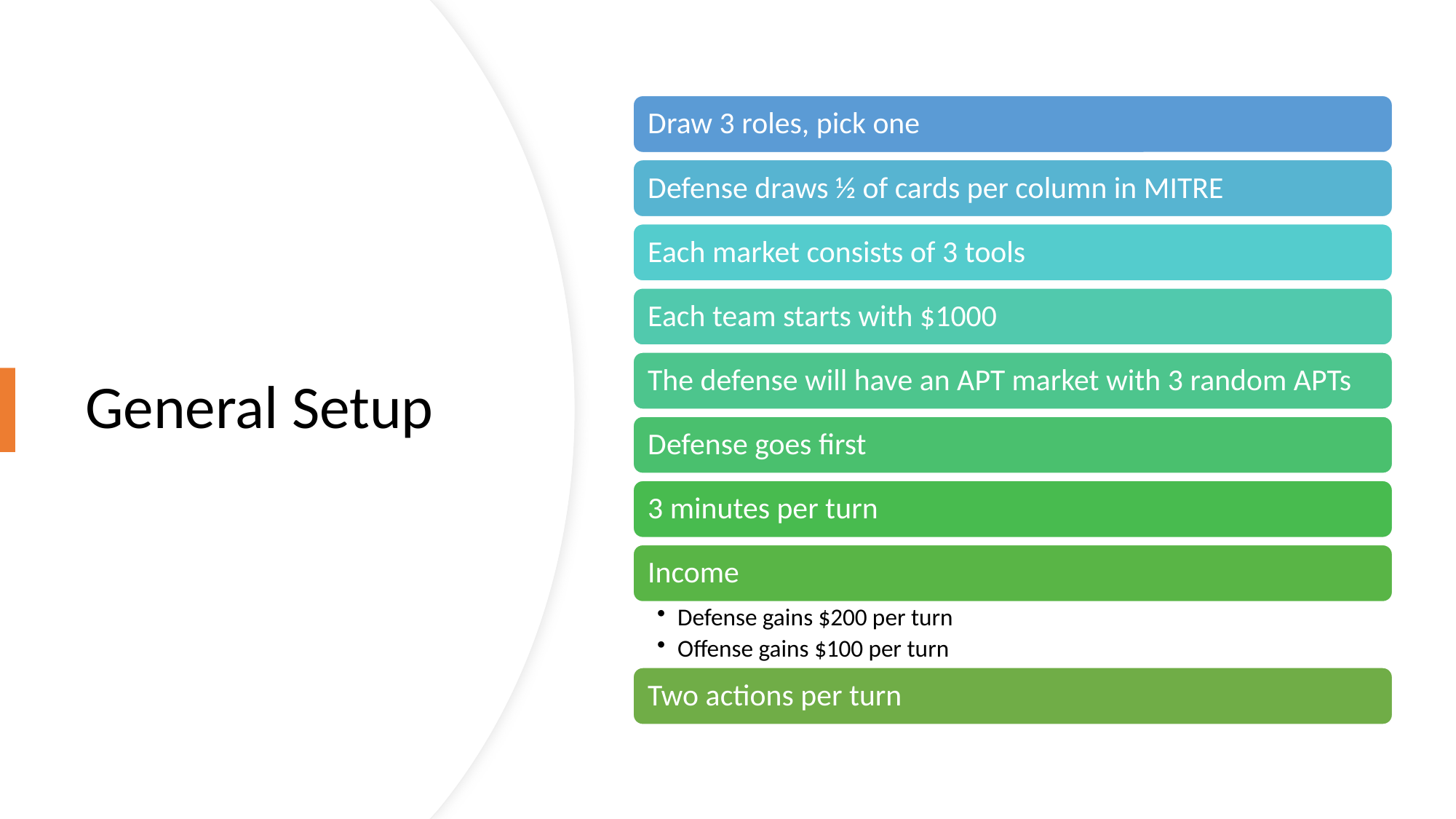

Draw 3 roles, pick one
Defense draws ½ of cards per column in MITRE
Each market consists of 3 tools
Each team starts with $1000
The defense will have an APT market with 3 random APTs
Defense goes first
3 minutes per turn
Income
Defense gains $200 per turn
Offense gains $100 per turn
Two actions per turn
# General Setup